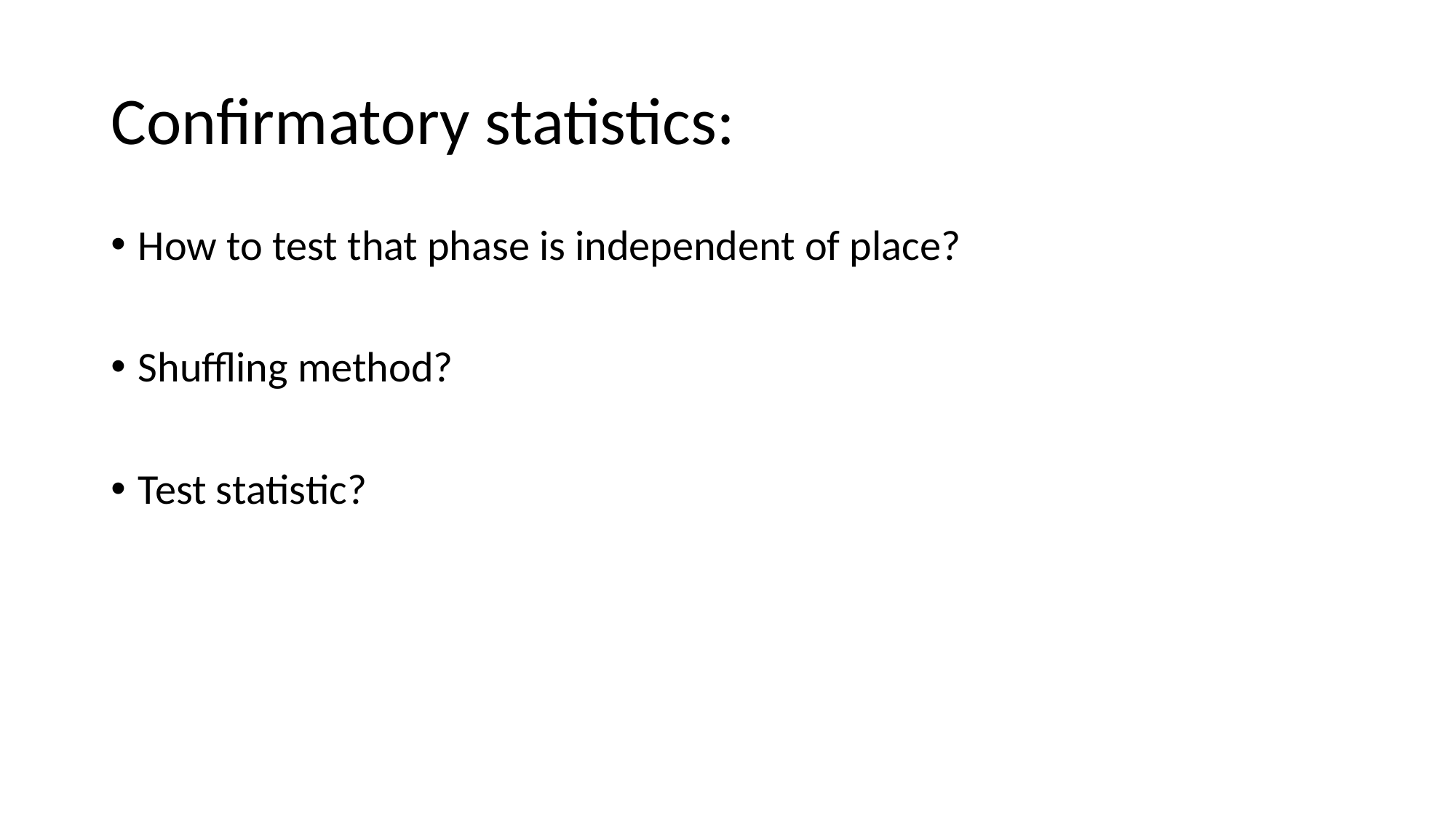

# Confirmatory statistics:
How to test that phase is independent of place?

Shuffling method?

Test statistic?